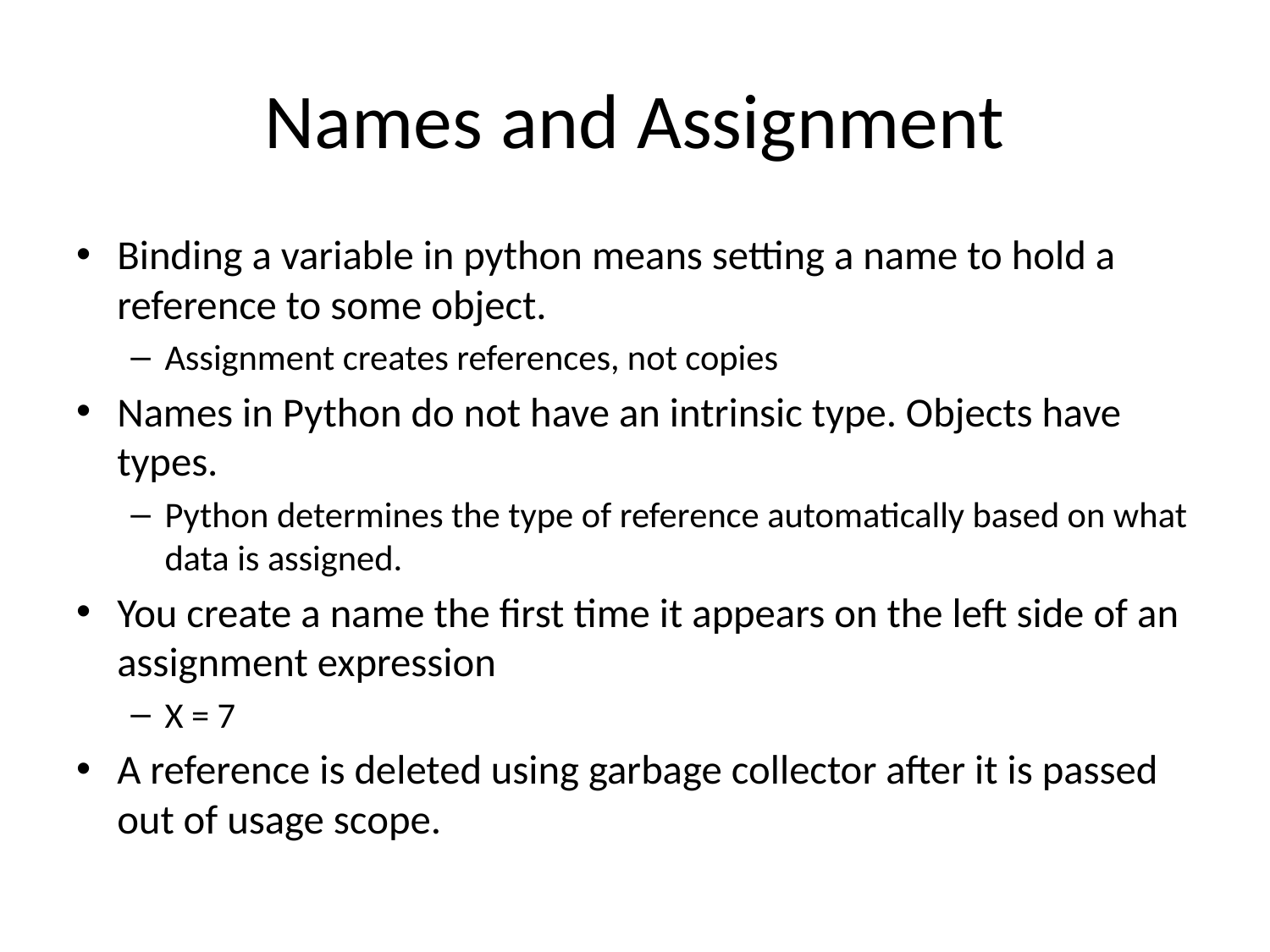

# Names and Assignment
Binding a variable in python means setting a name to hold a reference to some object.
Assignment creates references, not copies
Names in Python do not have an intrinsic type. Objects have types.
Python determines the type of reference automatically based on what data is assigned.
You create a name the first time it appears on the left side of an assignment expression
X = 7
A reference is deleted using garbage collector after it is passed out of usage scope.